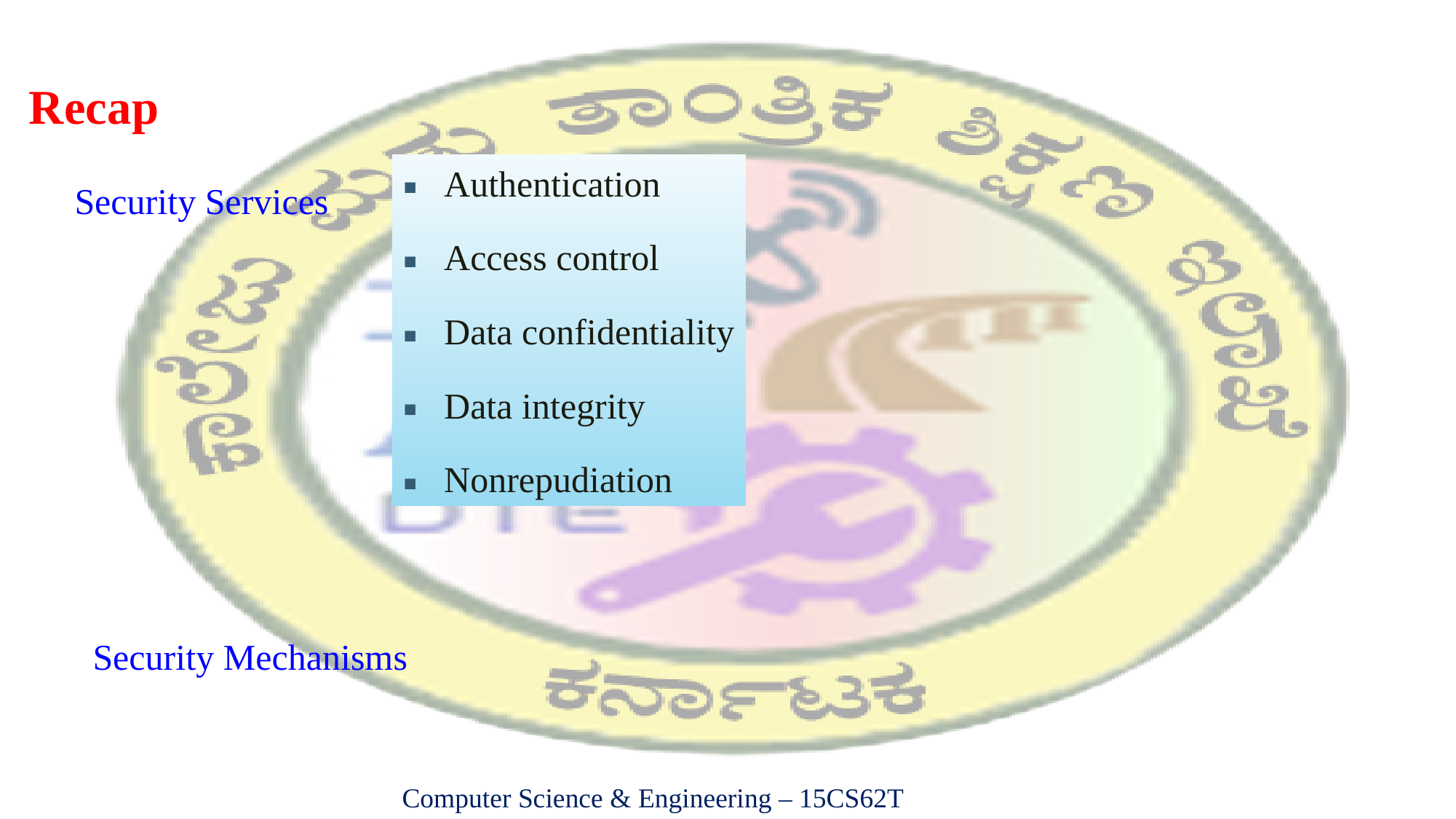

# Recap
Authentication
Access control
Data confidentiality
Data integrity
Nonrepudiation
Security Services
Security Mechanisms
Computer Science & Engineering – 15CS62T